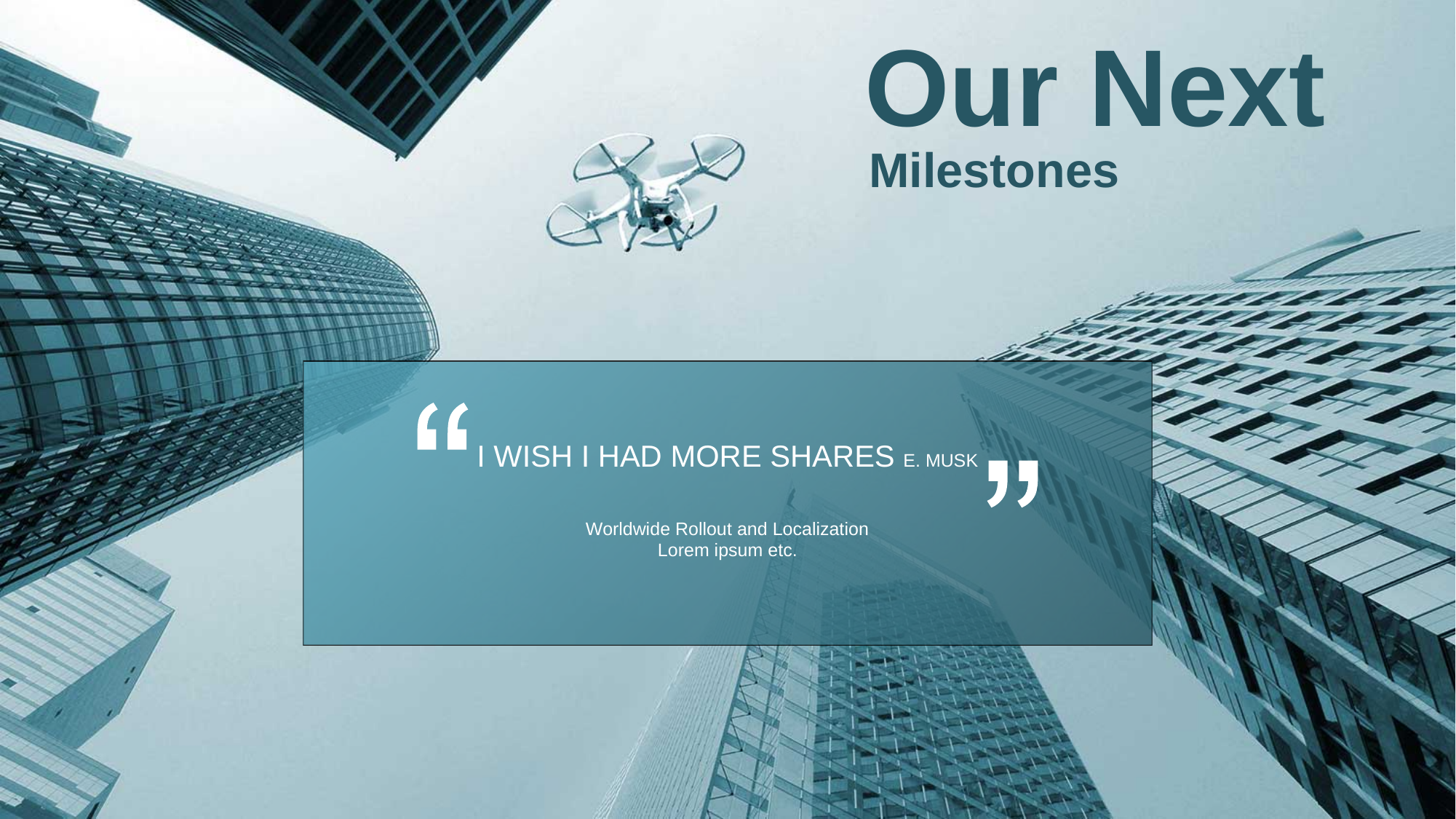

Our Next
Milestones

I WISH I HAD MORE SHARES E. MUSK
Worldwide Rollout and Localization
Lorem ipsum etc.